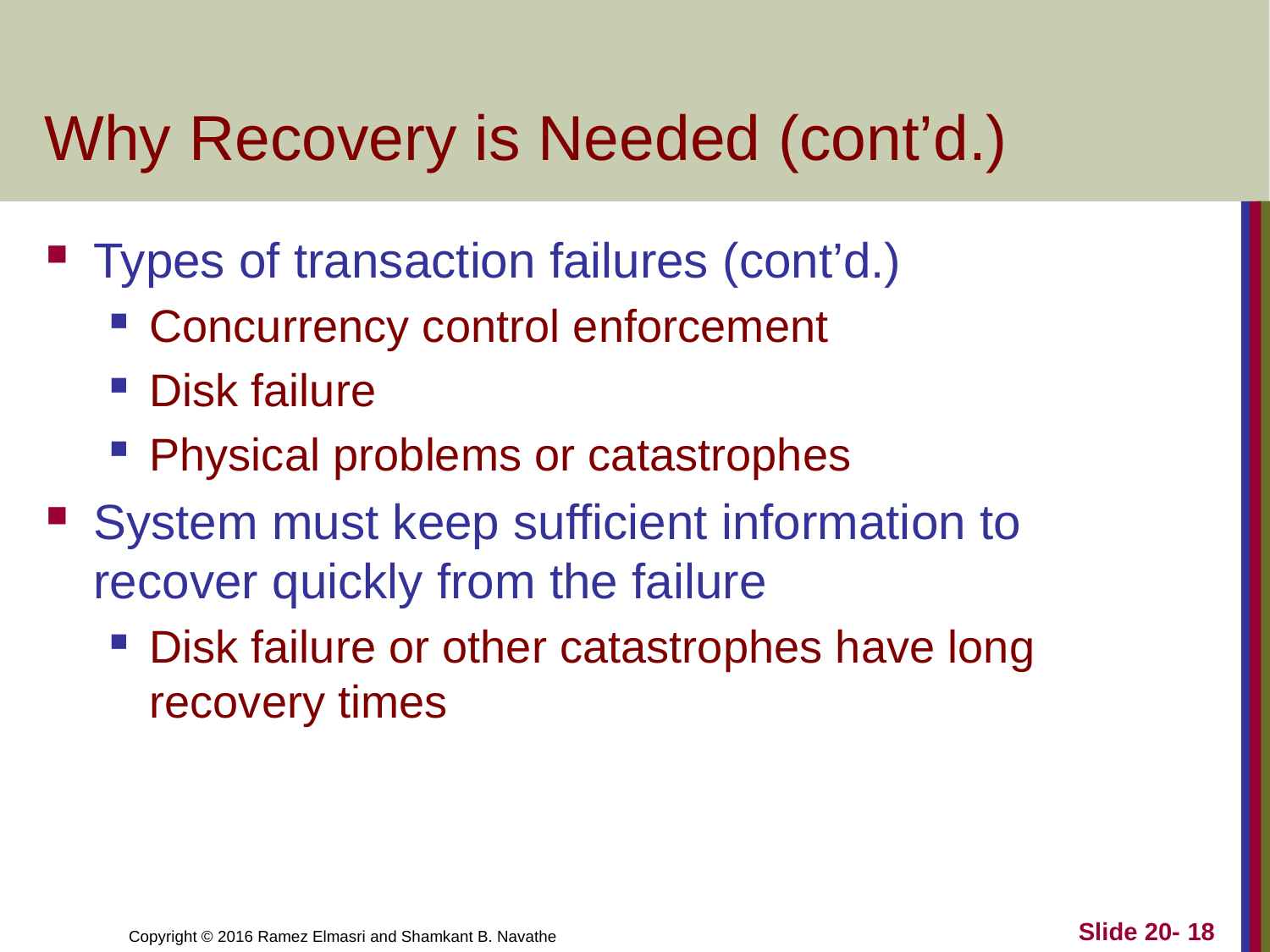

# Why Recovery is Needed (cont’d.)
Types of transaction failures (cont’d.)
Concurrency control enforcement
Disk failure
Physical problems or catastrophes
System must keep sufficient information to recover quickly from the failure
Disk failure or other catastrophes have long recovery times
Slide 20- 18